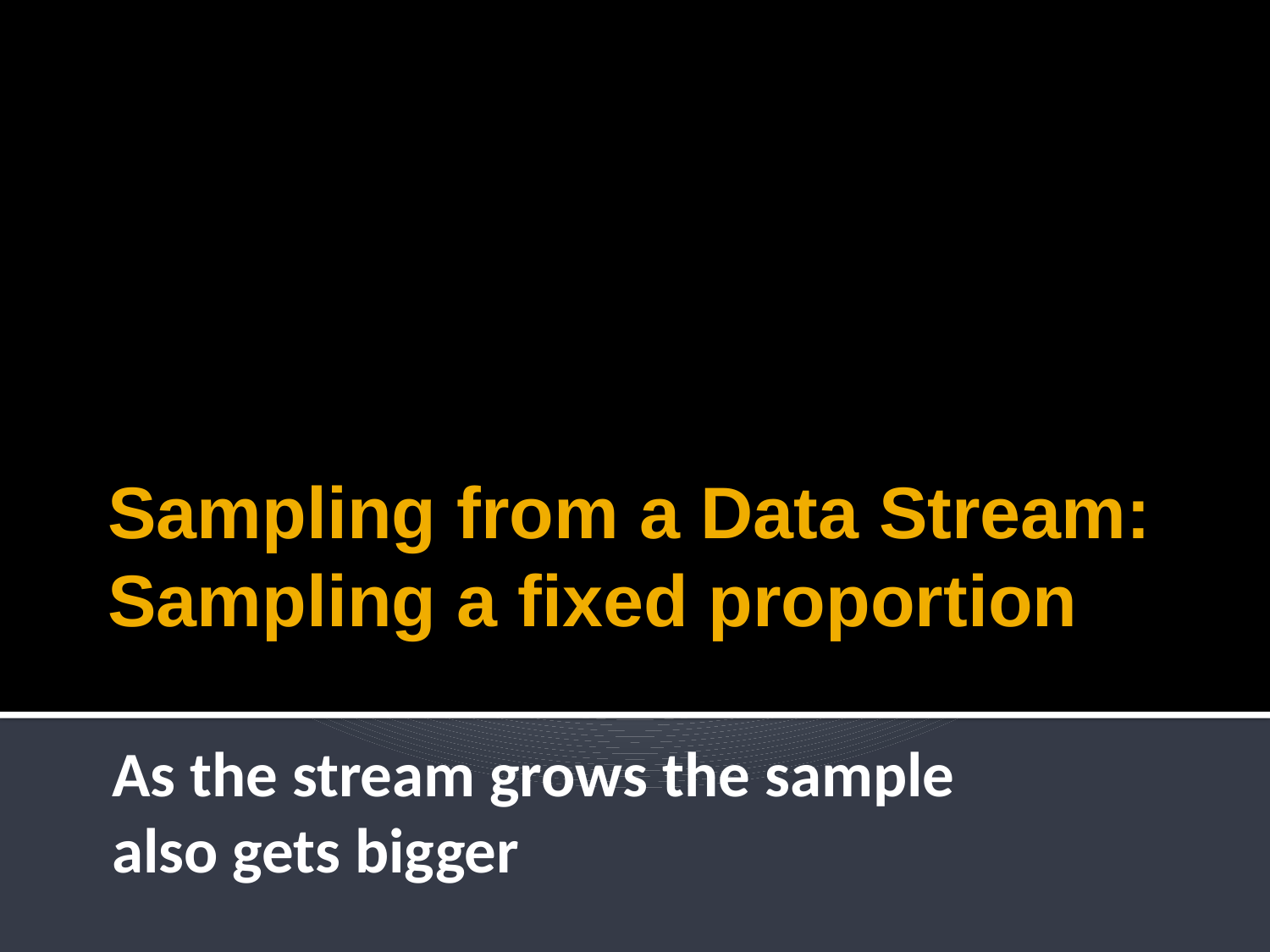

# Sampling from a Data Stream: Sampling a fixed proportion
As the stream grows the sample
also gets bigger